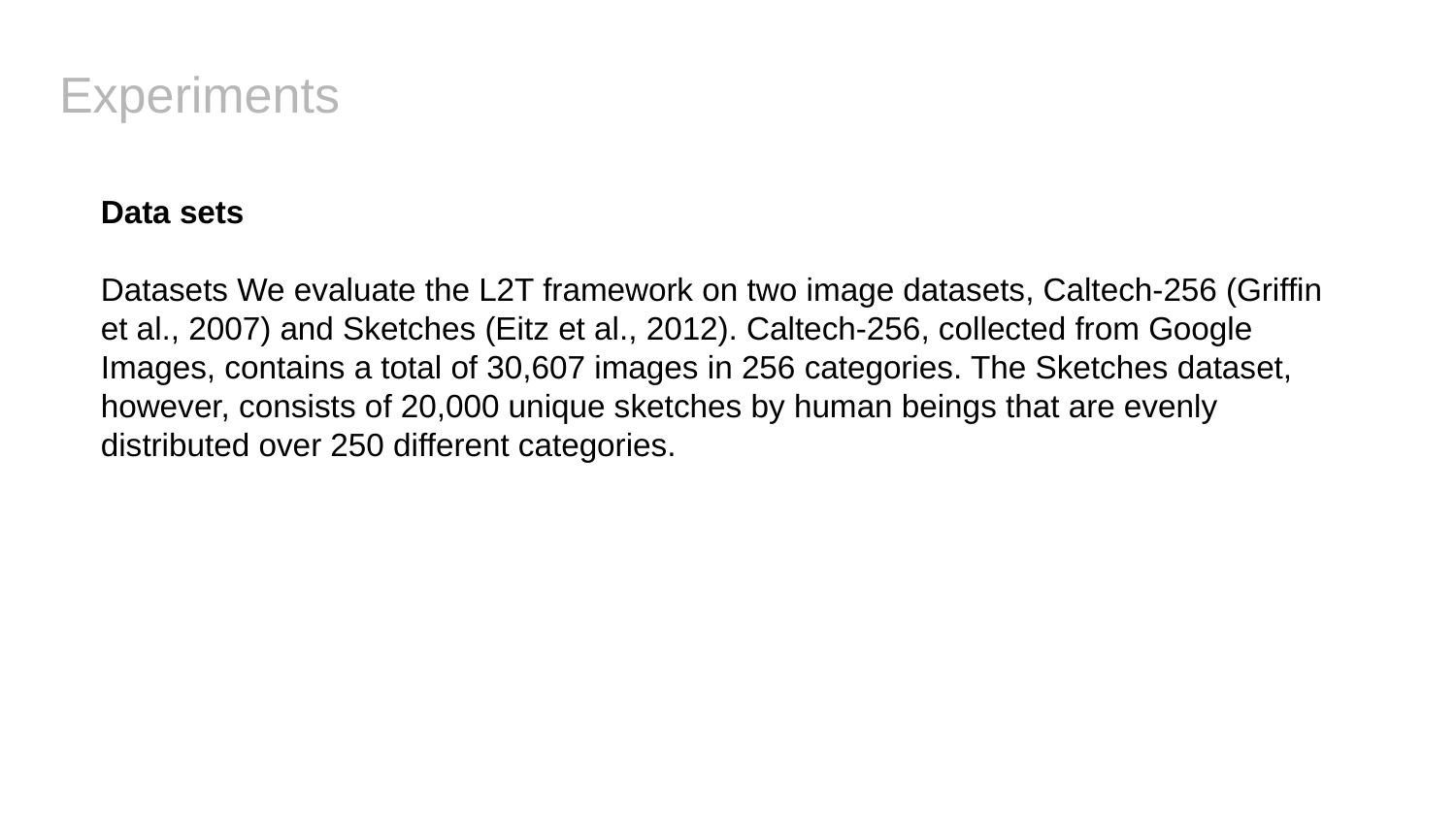

# Experiments
Data sets

Datasets We evaluate the L2T framework on two image datasets, Caltech-256 (Griffin et al., 2007) and Sketches (Eitz et al., 2012). Caltech-256, collected from Google Images, contains a total of 30,607 images in 256 categories. The Sketches dataset, however, consists of 20,000 unique sketches by human beings that are evenly distributed over 250 different categories.